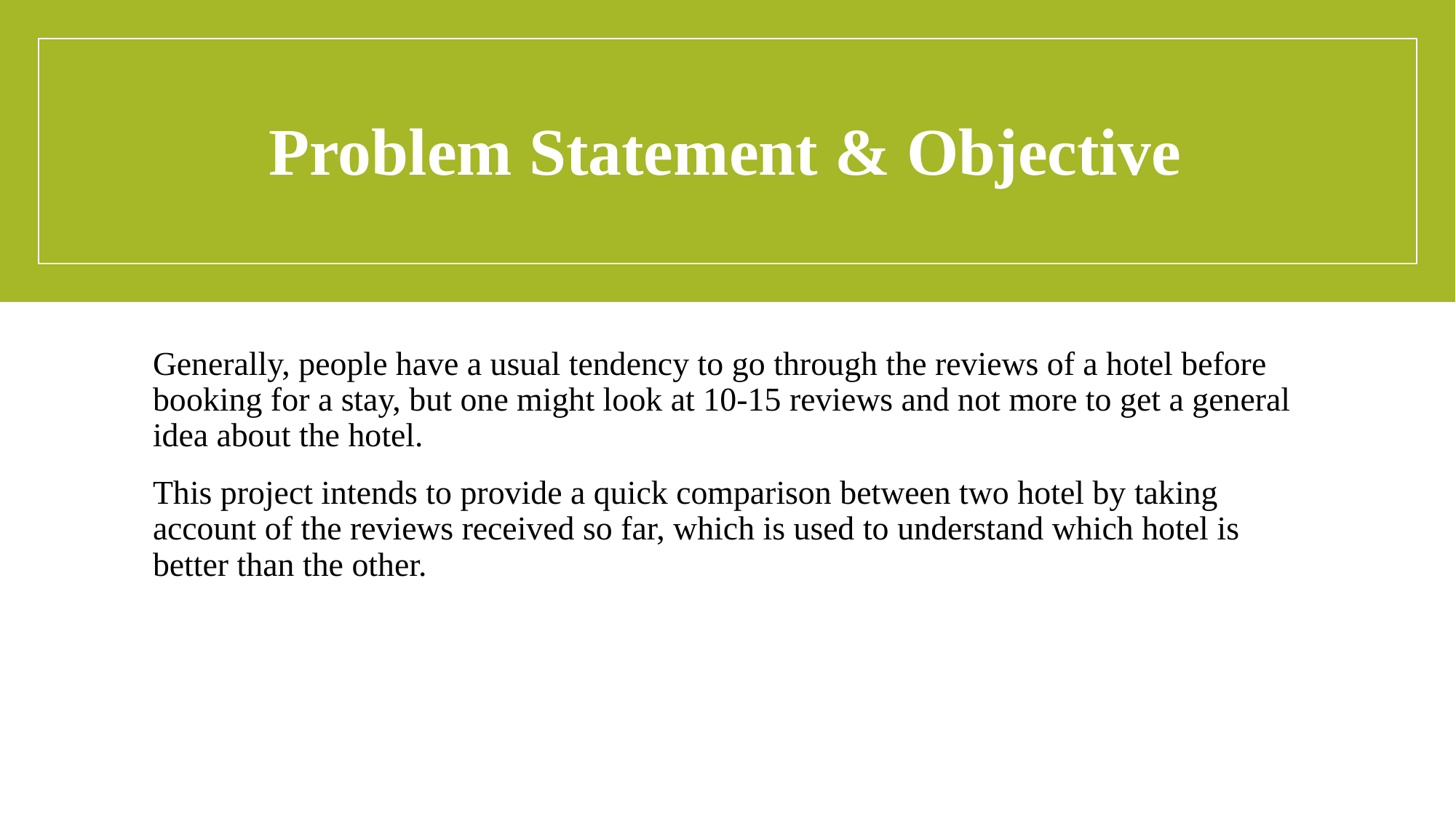

# Problem Statement & Objective

Generally, people have a usual tendency to go through the reviews of a hotel before booking for a stay, but one might look at 10-15 reviews and not more to get a general idea about the hotel.
This project intends to provide a quick comparison between two hotel by taking account of the reviews received so far, which is used to understand which hotel is better than the other.